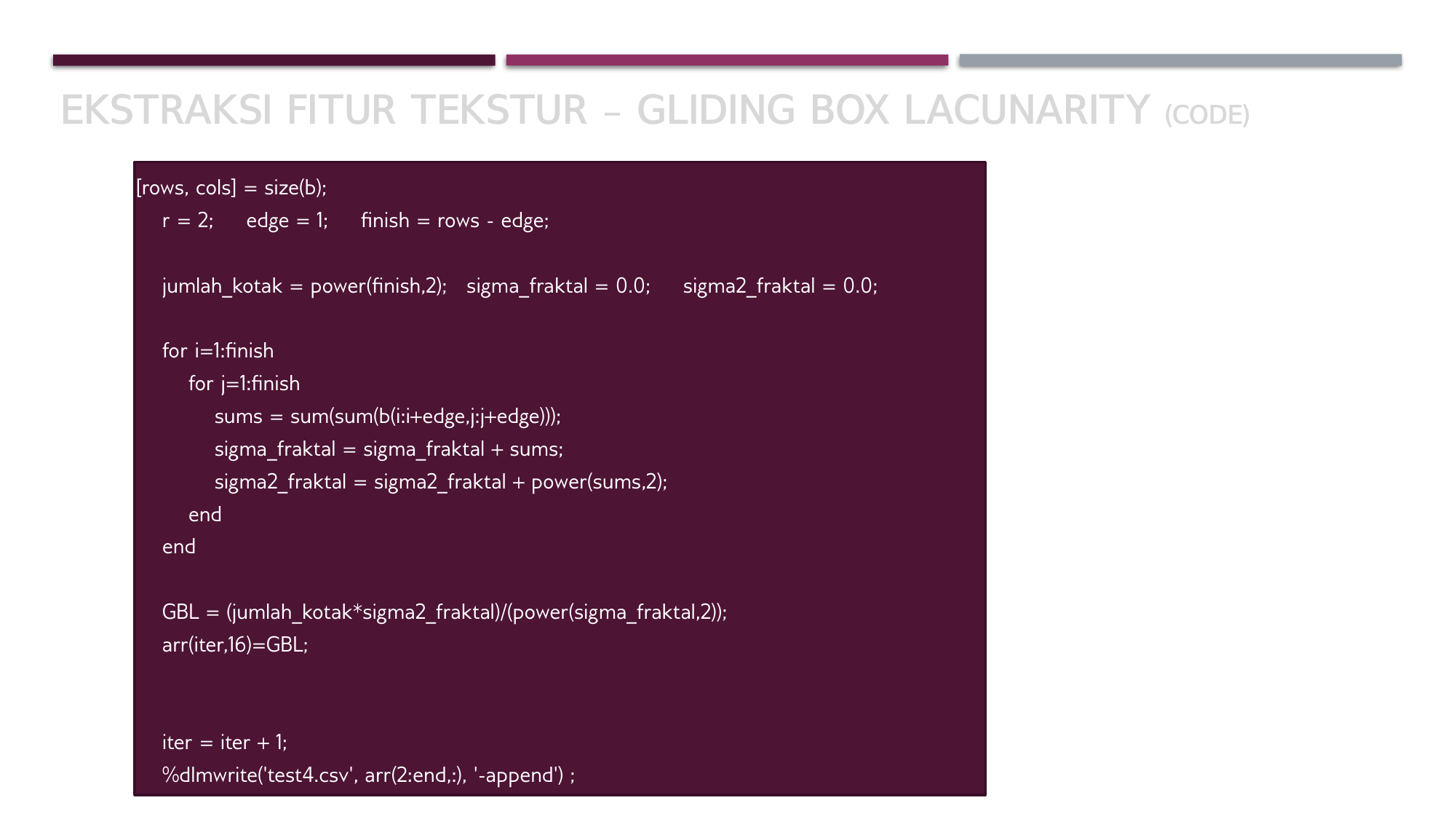

# EKSTRAKSI FITUR tekstur – gliding box lacunarity (code)
[rows, cols] = size(b);
    r = 2;     edge = 1;     finish = rows - edge;

    jumlah_kotak = power(finish,2);   sigma_fraktal = 0.0;     sigma2_fraktal = 0.0;

    for i=1:finish
        for j=1:finish
            sums = sum(sum(b(i:i+edge,j:j+edge)));
            sigma_fraktal = sigma_fraktal + sums;
            sigma2_fraktal = sigma2_fraktal + power(sums,2);
        end
    end

    GBL = (jumlah_kotak*sigma2_fraktal)/(power(sigma_fraktal,2));
    arr(iter,16)=GBL;

    iter = iter + 1;
    %dlmwrite('test4.csv', arr(2:end,:), '-append') ;